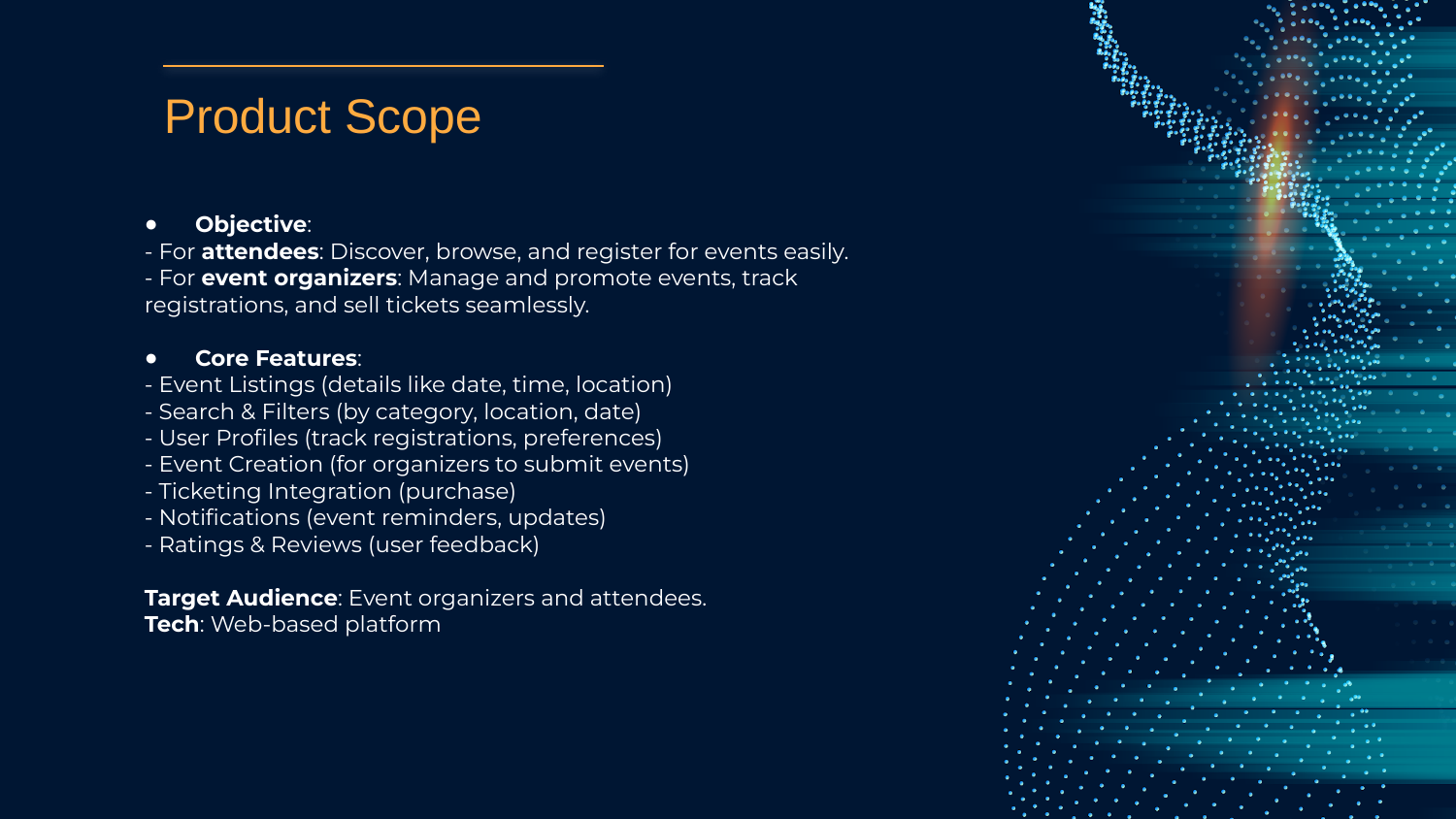

# Product Scope
Objective:
- For attendees: Discover, browse, and register for events easily.
- For event organizers: Manage and promote events, track registrations, and sell tickets seamlessly.

Core Features:
- Event Listings (details like date, time, location)
- Search & Filters (by category, location, date)
- User Profiles (track registrations, preferences)
- Event Creation (for organizers to submit events)
- Ticketing Integration (purchase)
- Notifications (event reminders, updates)
- Ratings & Reviews (user feedback)

Target Audience: Event organizers and attendees.
Tech: Web-based platform